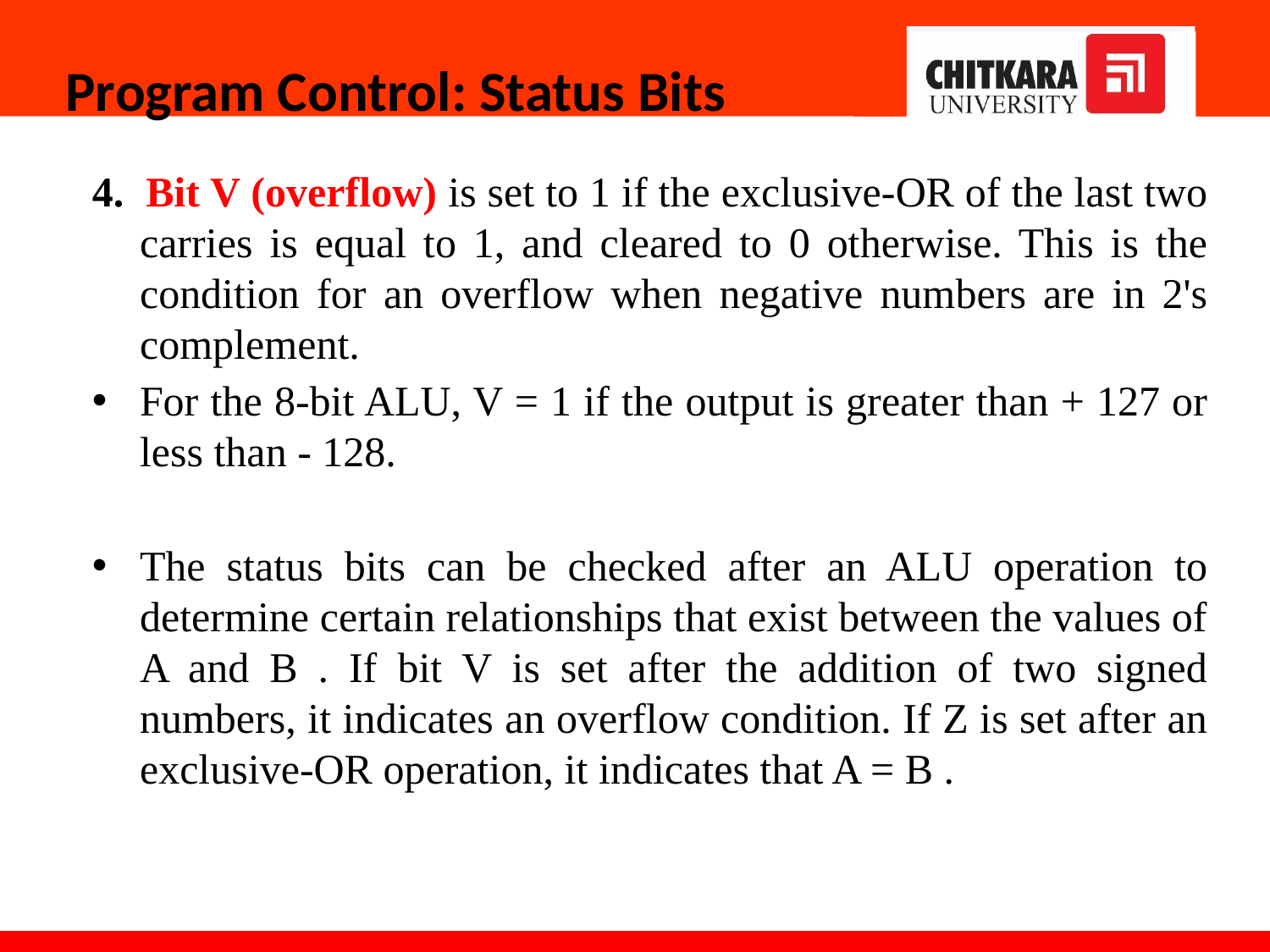

# Program Control: Status Bits
4.  Bit V (overflow) is set to 1 if the exclusive-OR of the last two carries is equal to 1, and cleared to 0 otherwise. This is the condition for an overflow when negative numbers are in 2's complement.
For the 8-bit ALU, V = 1 if the output is greater than + 127 or less than - 128.

The status bits can be checked after an ALU operation to determine certain relationships that exist between the values of A and B . If bit V is set after the addition of two signed numbers, it indicates an overflow condition. If Z is set after an exclusive-OR operation, it indicates that A = B .